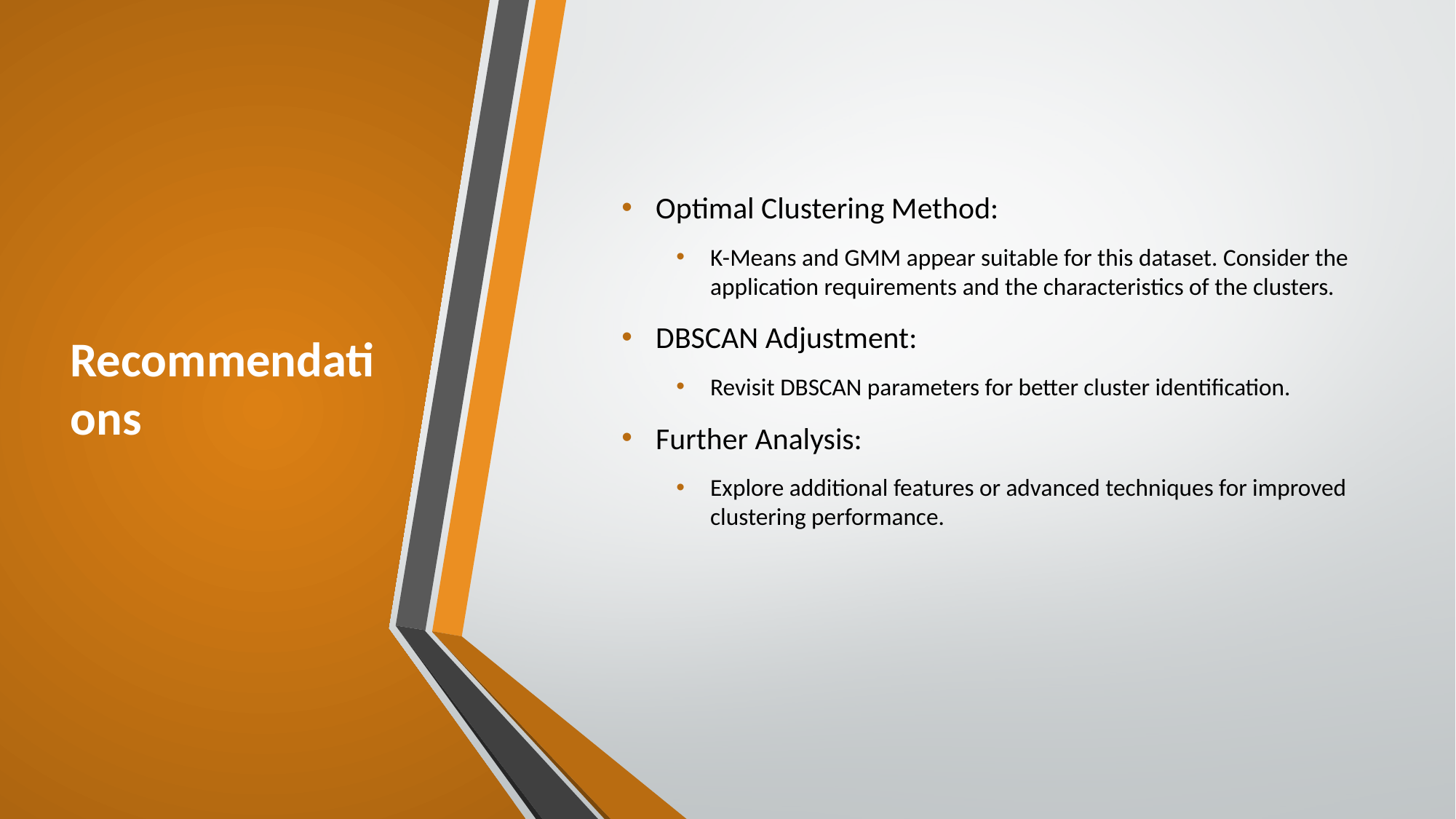

# Recommendations
Optimal Clustering Method:
K-Means and GMM appear suitable for this dataset. Consider the application requirements and the characteristics of the clusters.
DBSCAN Adjustment:
Revisit DBSCAN parameters for better cluster identification.
Further Analysis:
Explore additional features or advanced techniques for improved clustering performance.